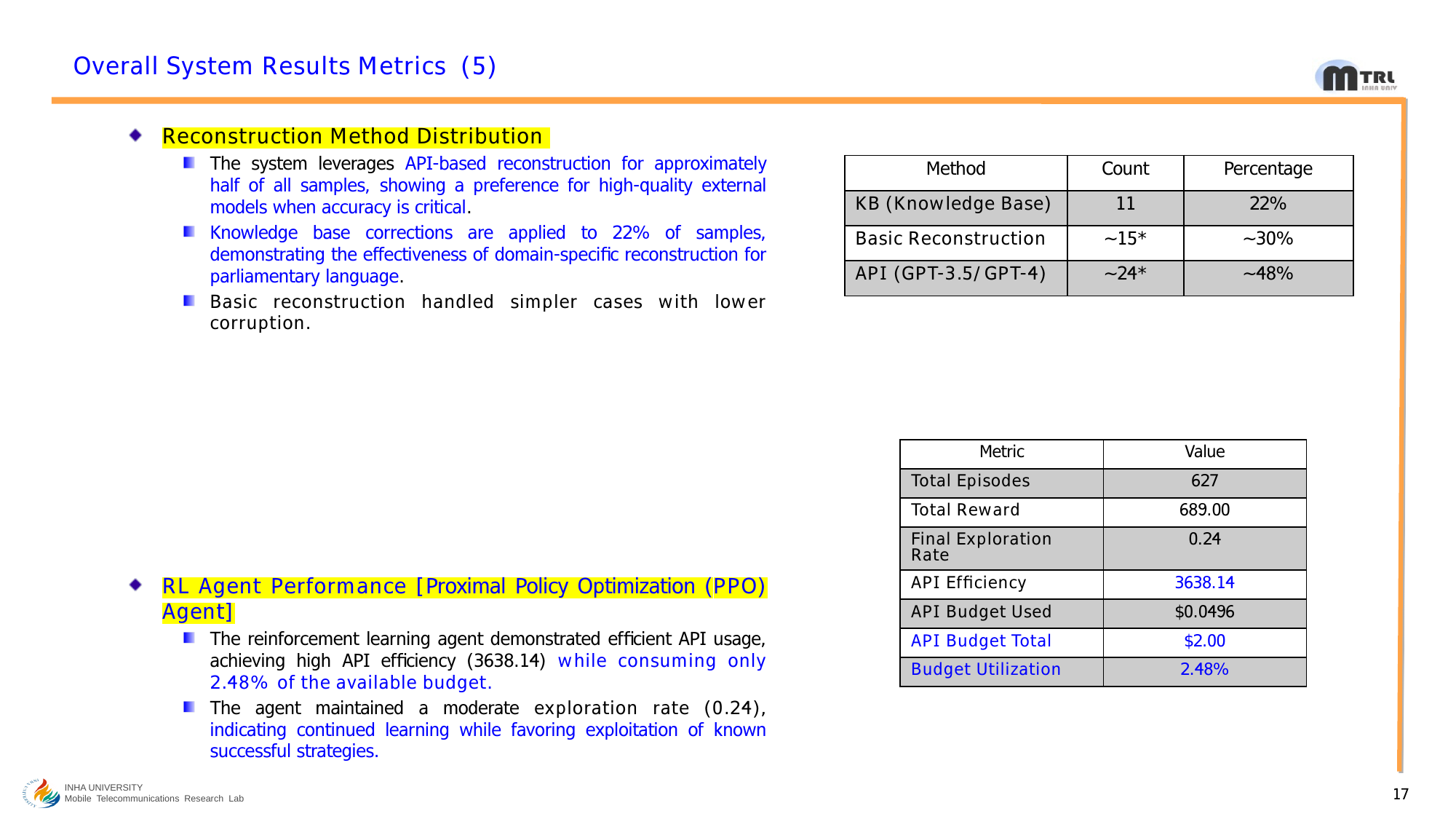

# Overall System Results Metrics  (5)
Reconstruction Method Distribution
The system leverages API-based reconstruction for approximately half of all samples, showing a preference for high-quality external models when accuracy is critical.
Knowledge base corrections are applied to 22% of samples, demonstrating the effectiveness of domain-specific reconstruction for parliamentary language.
Basic reconstruction handled simpler cases with lower corruption.

RL Agent Performance [Proximal Policy Optimization (PPO) Agent]
The reinforcement learning agent demonstrated efficient API usage, achieving high API efficiency (3638.14) while consuming only 2.48% of the available budget.
The agent maintained a moderate exploration rate (0.24), indicating continued learning while favoring exploitation of known successful strategies.

| Method | Count | Percentage |
| --- | --- | --- |
| KB (Knowledge Base) | 11 | 22% |
| Basic Reconstruction | ~15\* | ~30% |
| API (GPT-3.5/GPT-4) | ~24\* | ~48% |
| Metric | Value |
| --- | --- |
| Total Episodes | 627 |
| Total Reward | 689.00 |
| Final Exploration Rate | 0.24 |
| API Efficiency | 3638.14 |
| API Budget Used | $0.0496 |
| API Budget Total | $2.00 |
| Budget Utilization | 2.48% |
INHA UNIVERSITY
Mobile  Telecommunications  Research  Lab

17